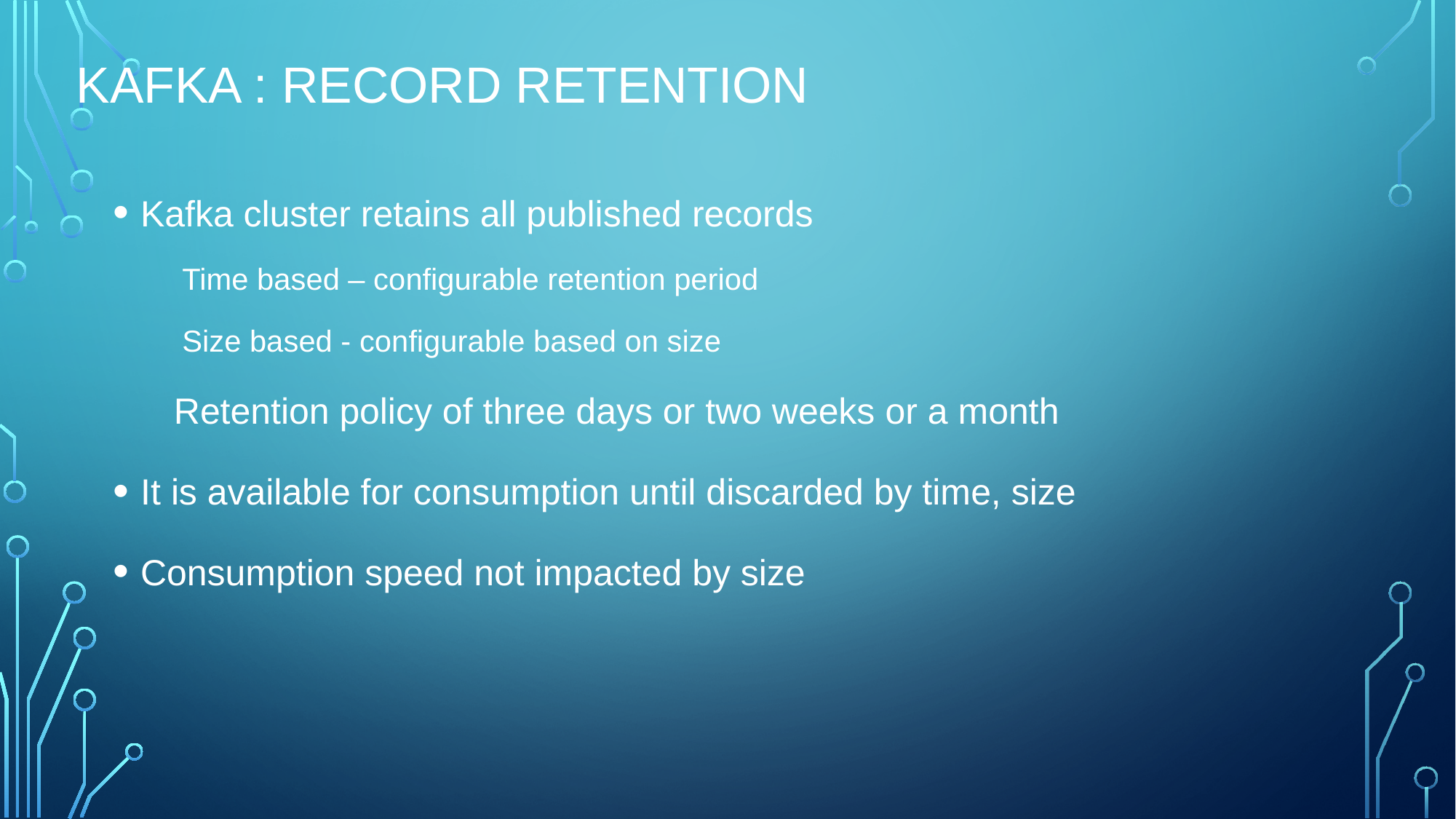

# Kafka : Record Retention
Kafka cluster retains all published records
 Time based – configurable retention period
 Size based - configurable based on size
Retention policy of three days or two weeks or a month
It is available for consumption until discarded by time, size
Consumption speed not impacted by size